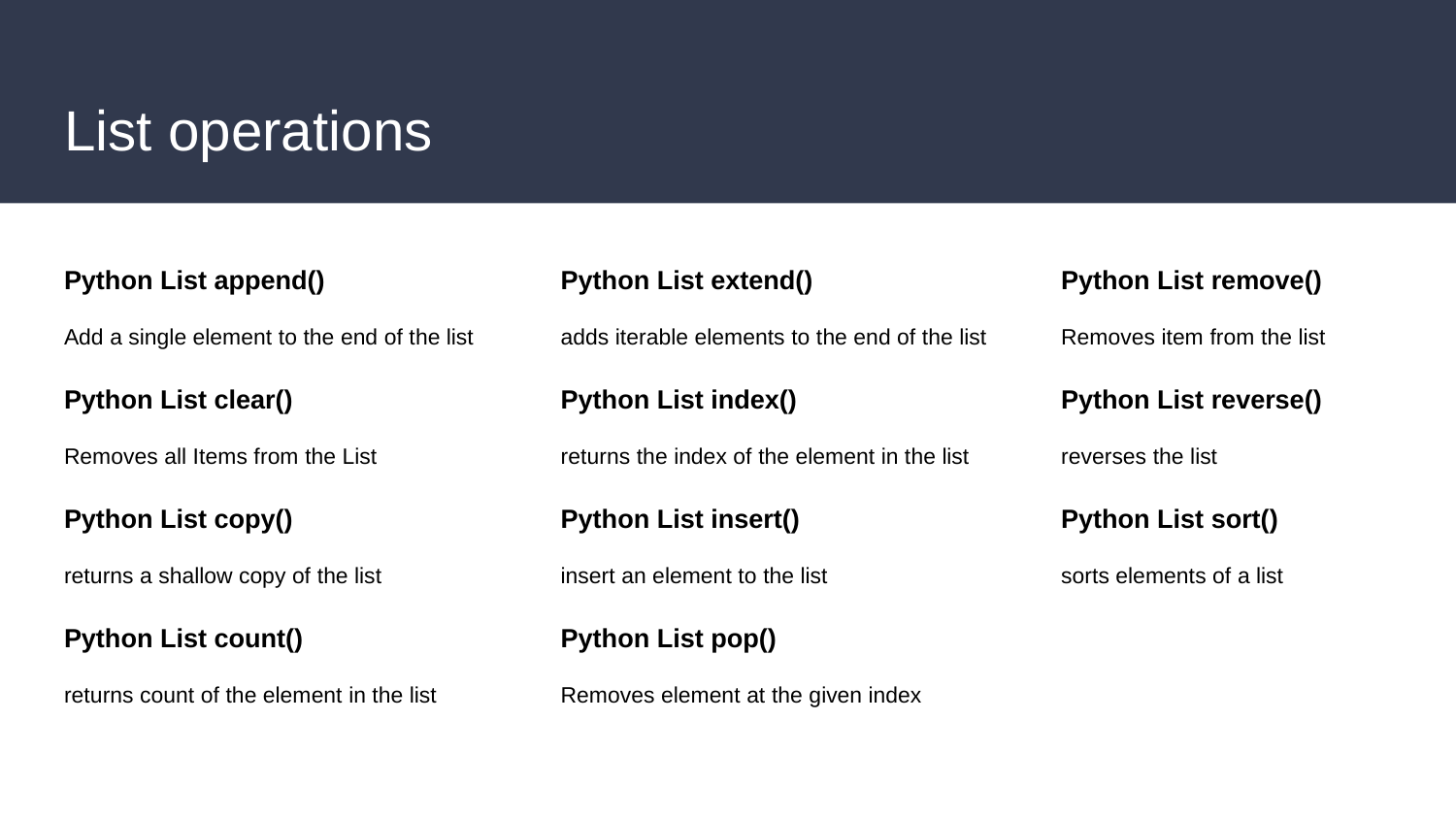

# List operations
Python List append()
Add a single element to the end of the list
Python List clear()
Removes all Items from the List
Python List copy()
returns a shallow copy of the list
Python List count()
returns count of the element in the list

Python List extend()
adds iterable elements to the end of the list
Python List index()
returns the index of the element in the list
Python List insert()
insert an element to the list
Python List pop()
Removes element at the given index

Python List remove()
Removes item from the list
Python List reverse()
reverses the list
Python List sort()
sorts elements of a list